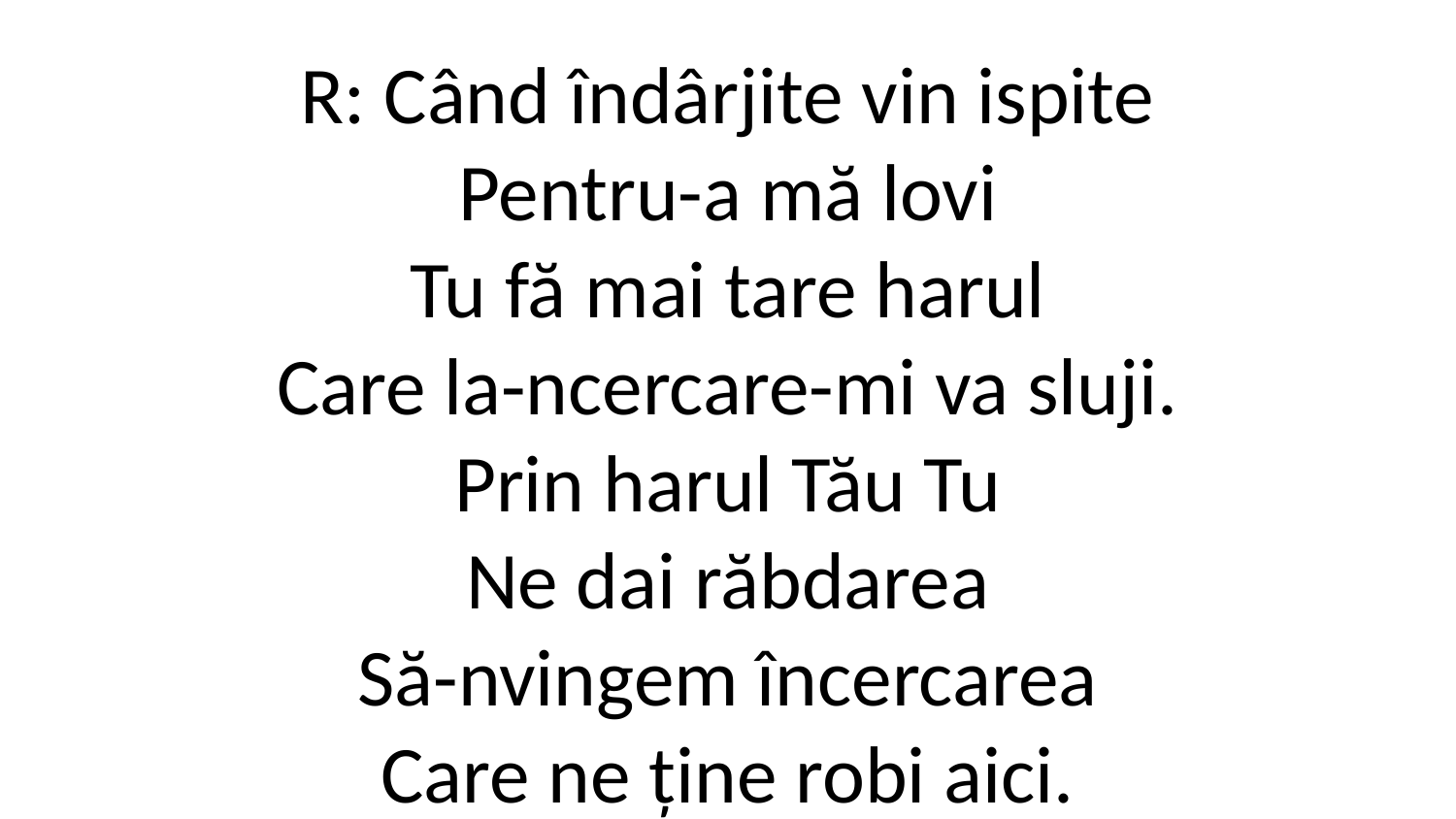

R: Când îndârjite vin ispite
Pentru-a mă lovi
Tu fă mai tare harul
Care la-ncercare-mi va sluji.
Prin harul Tău Tu
Ne dai răbdarea
Să-nvingem încercarea
Care ne ține robi aici.